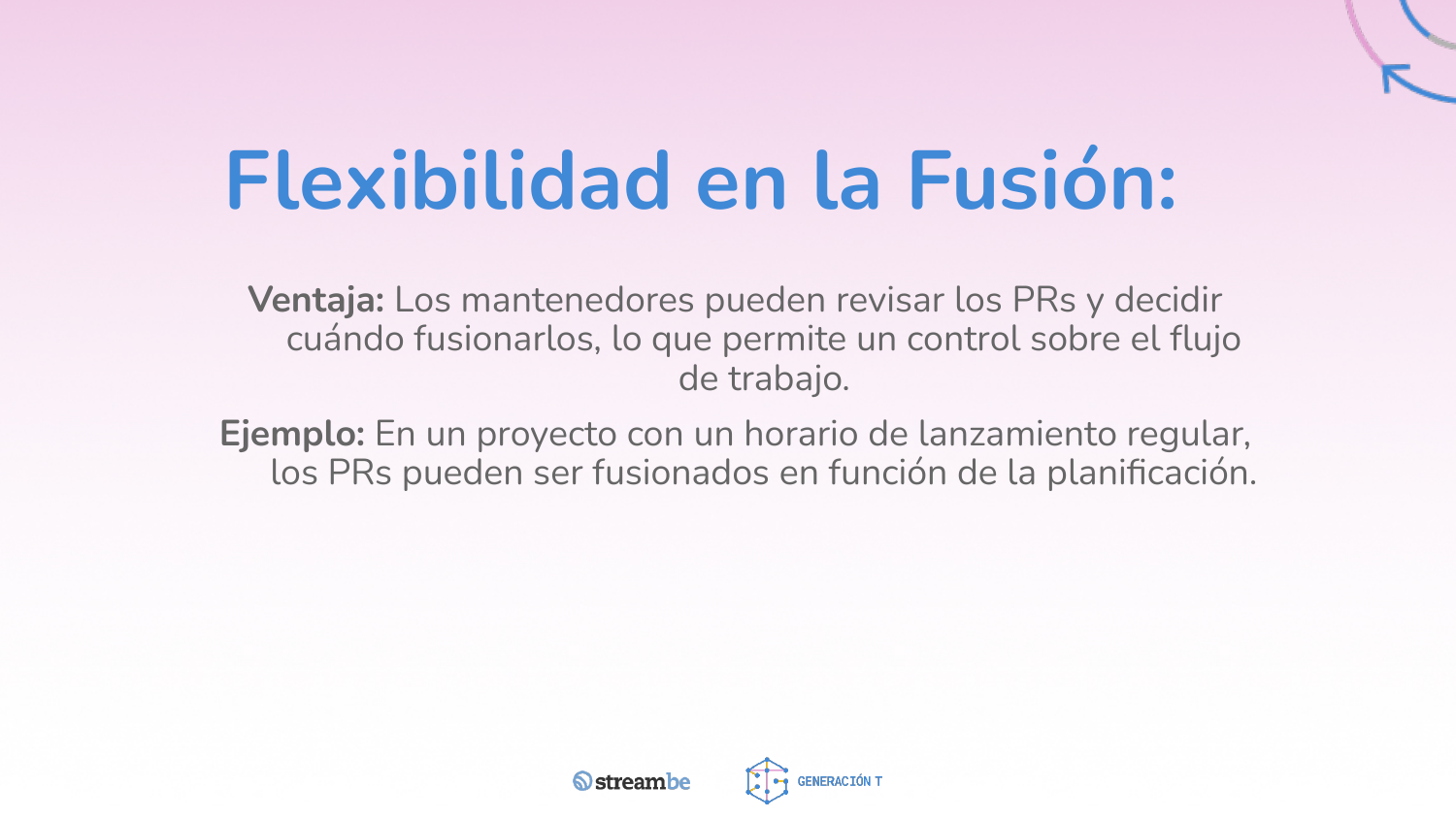

# Flexibilidad en la Fusión:
Ventaja: Los mantenedores pueden revisar los PRs y decidir cuándo fusionarlos, lo que permite un control sobre el flujo de trabajo.
Ejemplo: En un proyecto con un horario de lanzamiento regular, los PRs pueden ser fusionados en función de la planificación.